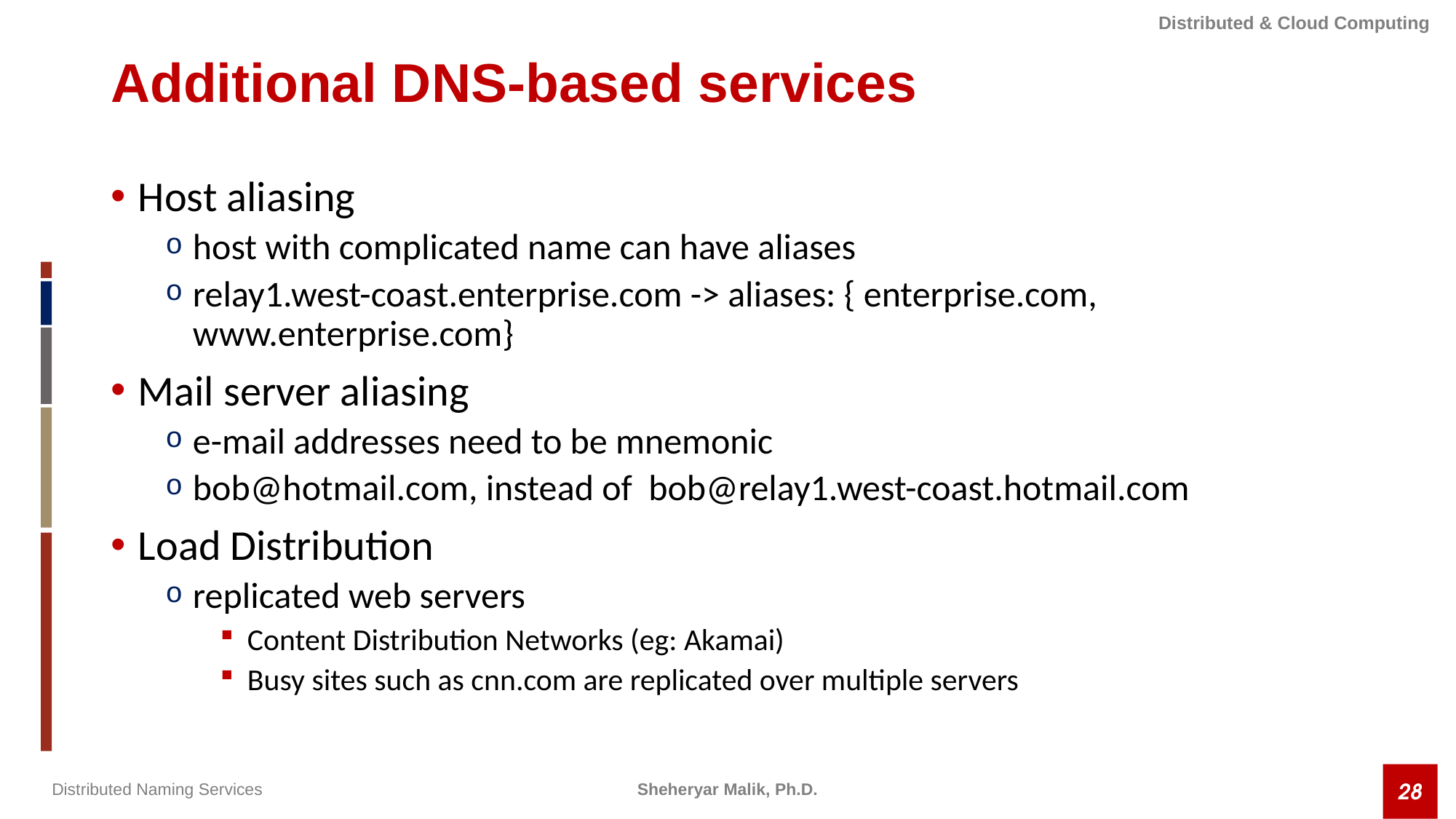

# Additional DNS-based services
Host aliasing
host with complicated name can have aliases
relay1.west-coast.enterprise.com -> aliases: { enterprise.com, www.enterprise.com}
Mail server aliasing
e-mail addresses need to be mnemonic
bob@hotmail.com, instead of  bob@relay1.west-coast.hotmail.com
Load Distribution
replicated web servers
Content Distribution Networks (eg: Akamai)
Busy sites such as cnn.com are replicated over multiple servers